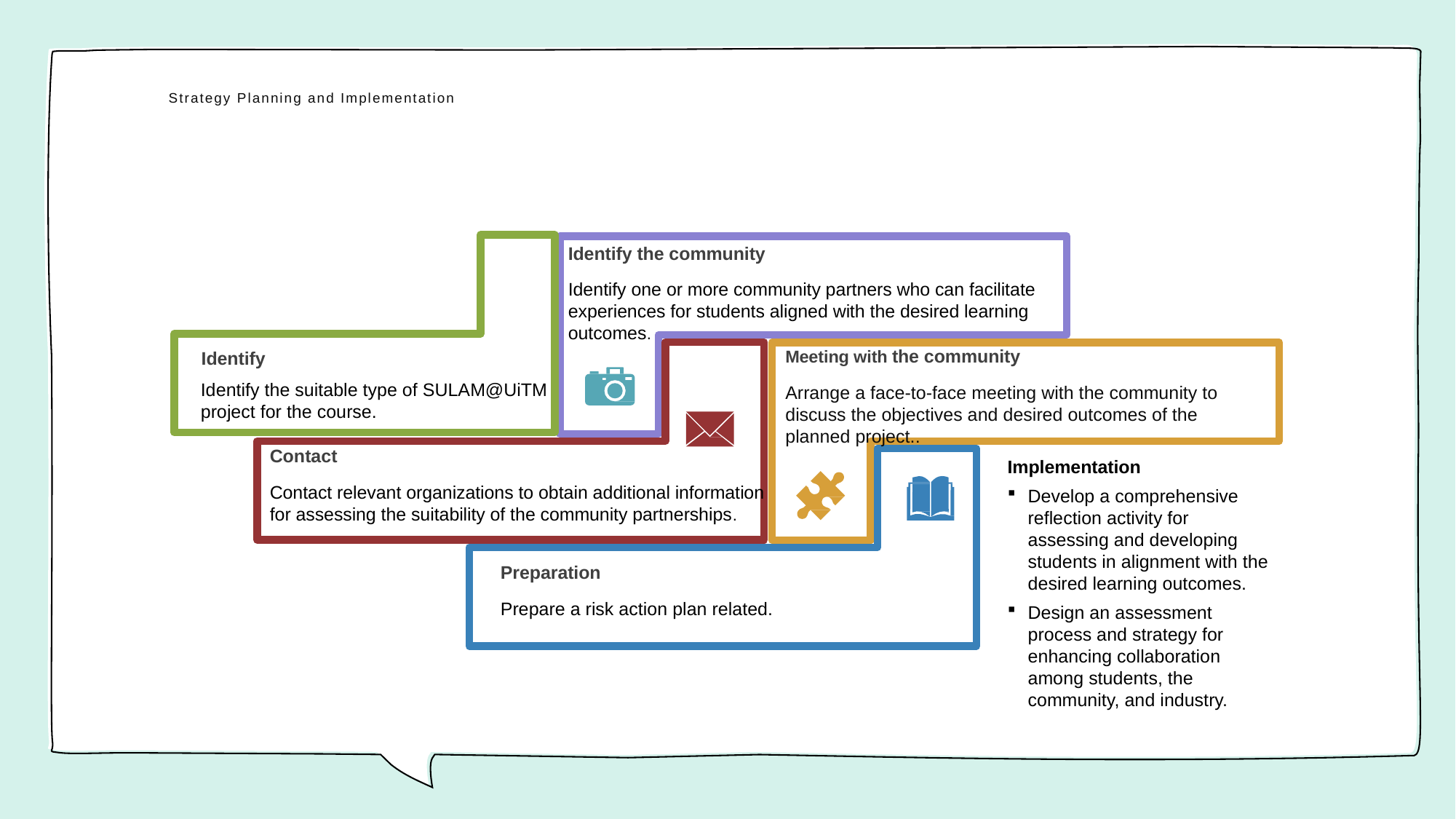

# Strategy Planning and Implementation

Identify the community
Identify one or more community partners who can facilitate experiences for students aligned with the desired learning outcomes.

Identify
Identify the suitable type of SULAM@UiTM project for the course.

Meeting with the community

Arrange a face-to-face meeting with the community to discuss the objectives and desired outcomes of the planned project..

Contact
Contact relevant organizations to obtain additional information for assessing the suitability of the community partnerships.
Implementation
Develop a comprehensive reflection activity for assessing and developing students in alignment with the desired learning outcomes.
Design an assessment process and strategy for enhancing collaboration among students, the community, and industry.

Preparation
Prepare a risk action plan related.